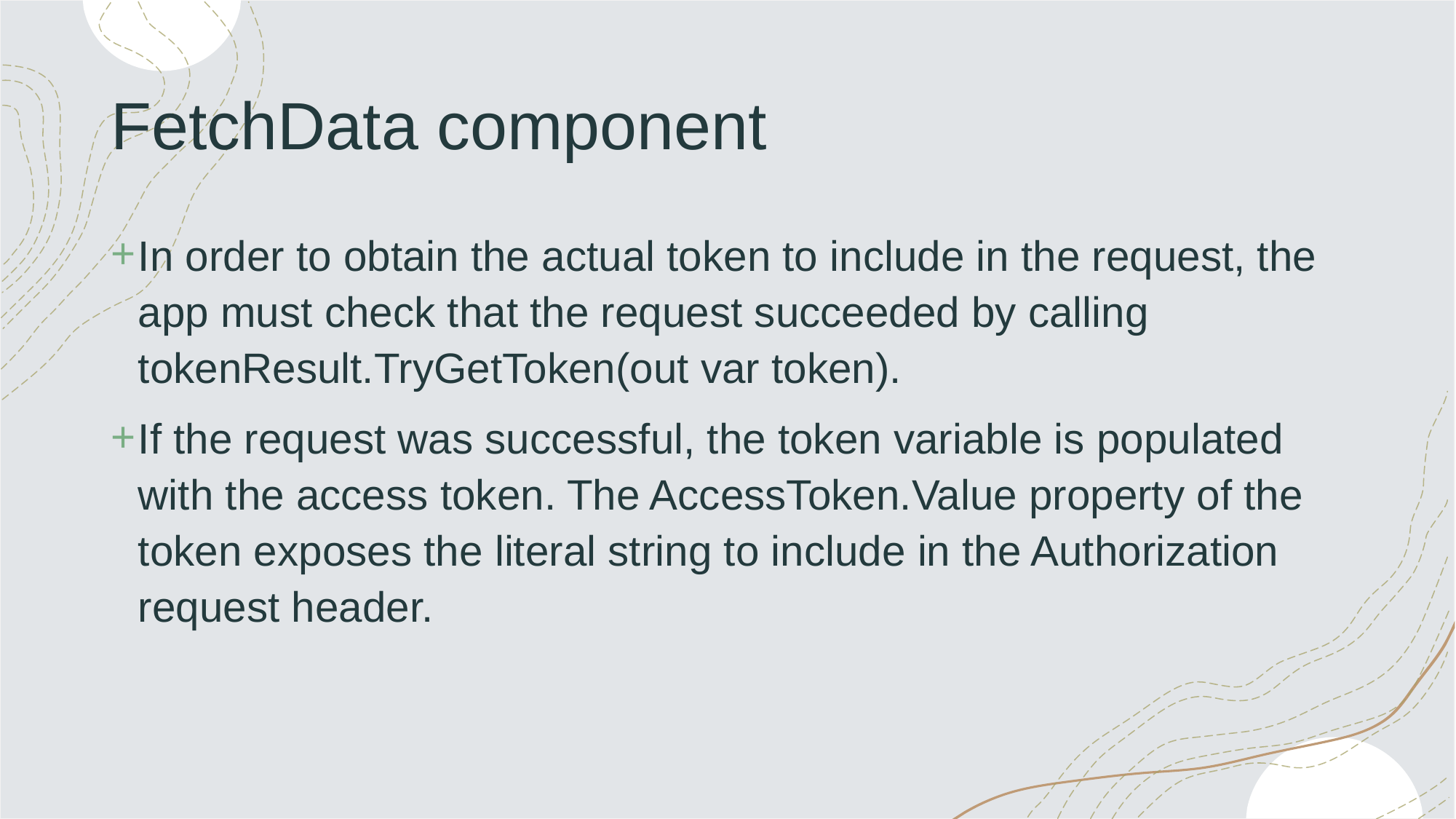

# FetchData component
In order to obtain the actual token to include in the request, the app must check that the request succeeded by calling tokenResult.TryGetToken(out var token).
If the request was successful, the token variable is populated with the access token. The AccessToken.Value property of the token exposes the literal string to include in the Authorization request header.